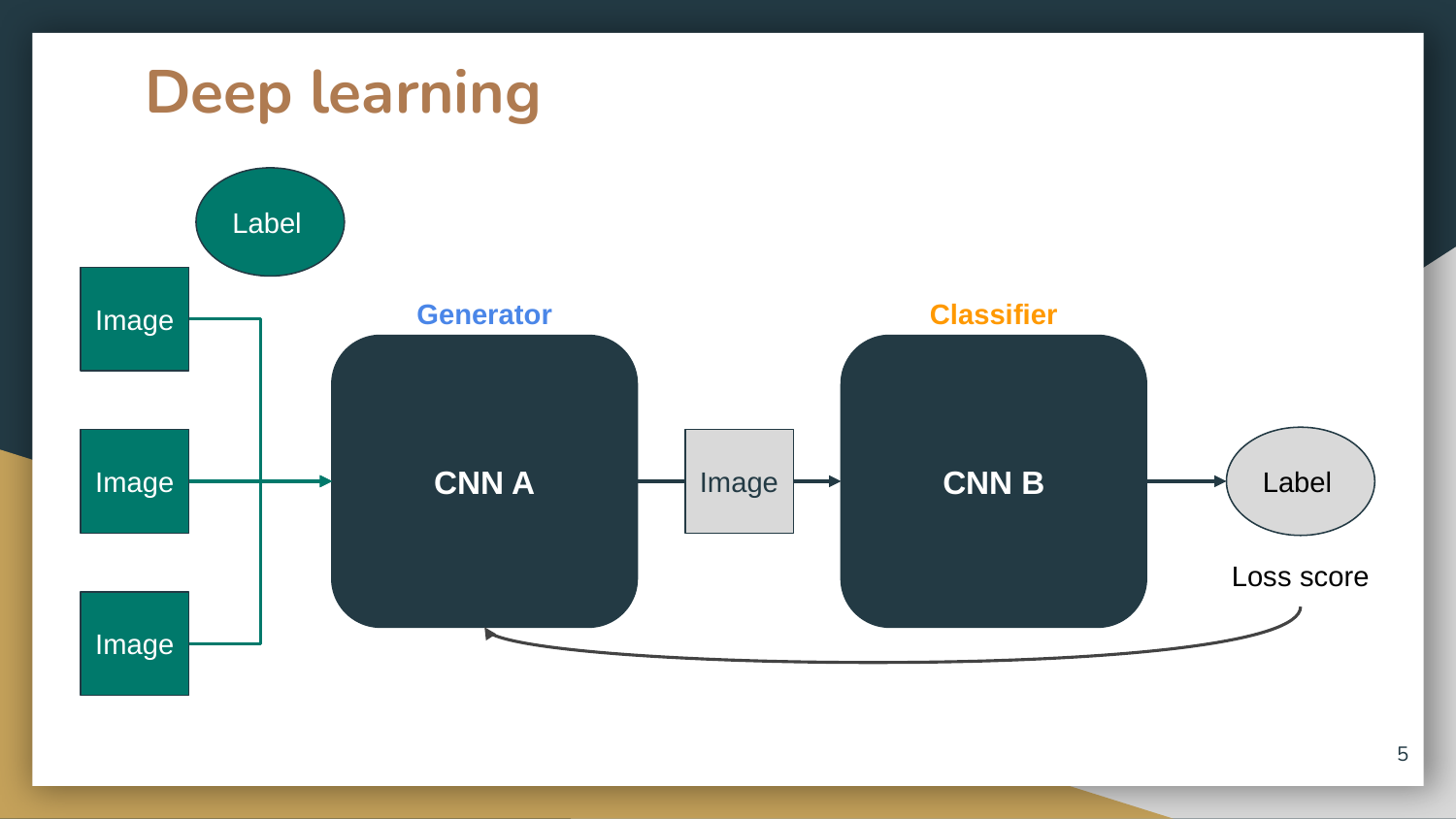

# Deep learning
Label
Generator
Classifier
Image
CNN A
CNN B
Label
Image
Image
Loss score
Image
5